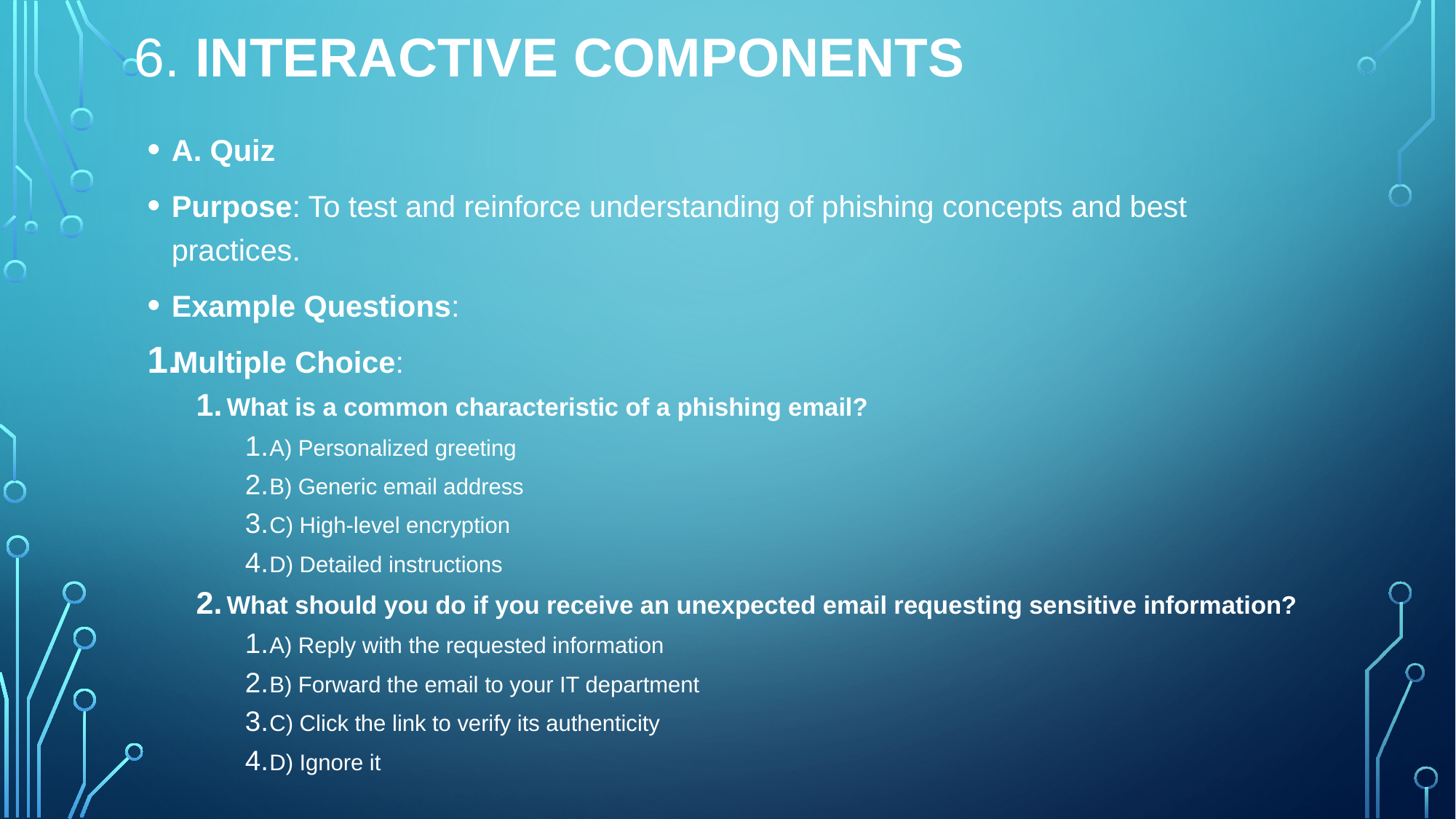

# 6. Interactive Components
A. Quiz
Purpose: To test and reinforce understanding of phishing concepts and best practices.
Example Questions:
Multiple Choice:
What is a common characteristic of a phishing email?
A) Personalized greeting
B) Generic email address
C) High-level encryption
D) Detailed instructions
What should you do if you receive an unexpected email requesting sensitive information?
A) Reply with the requested information
B) Forward the email to your IT department
C) Click the link to verify its authenticity
D) Ignore it